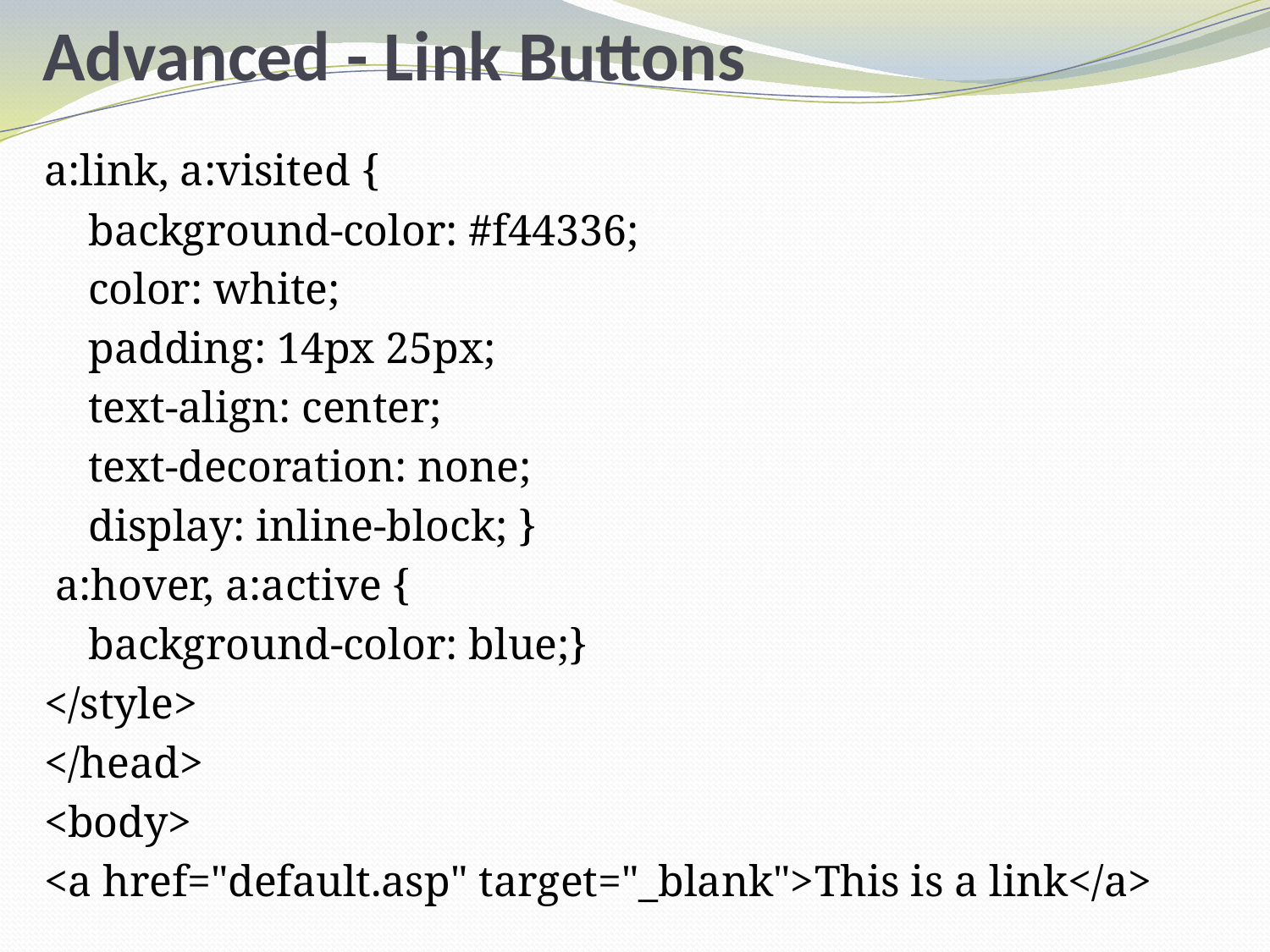

# Advanced - Link Buttons
a:link, a:visited {
    background-color: #f44336;
    color: white;
    padding: 14px 25px;
    text-align: center;
    text-decoration: none;
    display: inline-block; }
 a:hover, a:active {
    background-color: blue;}
</style>
</head>
<body>
<a href="default.asp" target="_blank">This is a link</a>